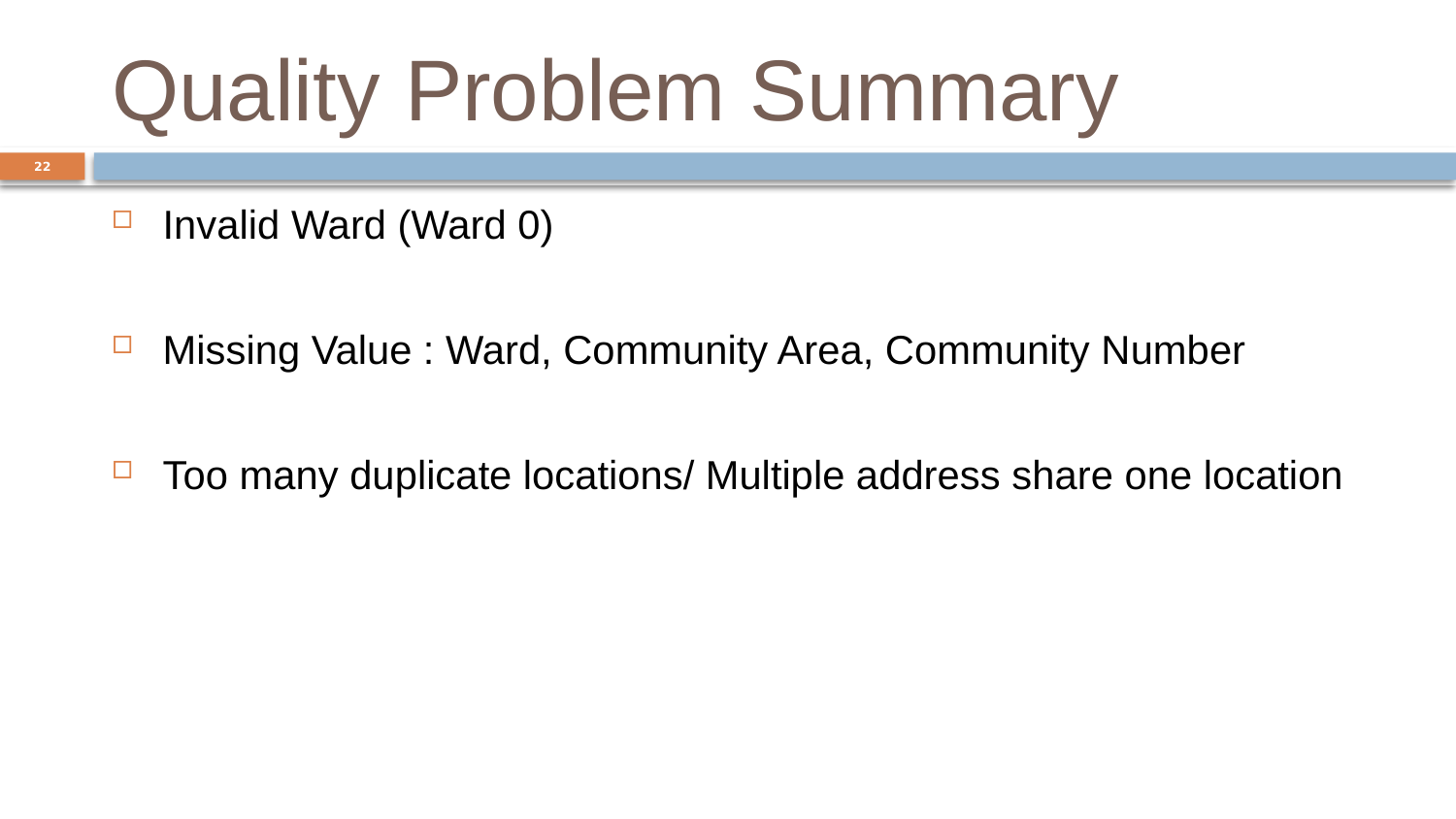

# Quality Problem Summary
22
Invalid Ward (Ward 0)

Missing Value : Ward, Community Area, Community Number

Too many duplicate locations/ Multiple address share one location